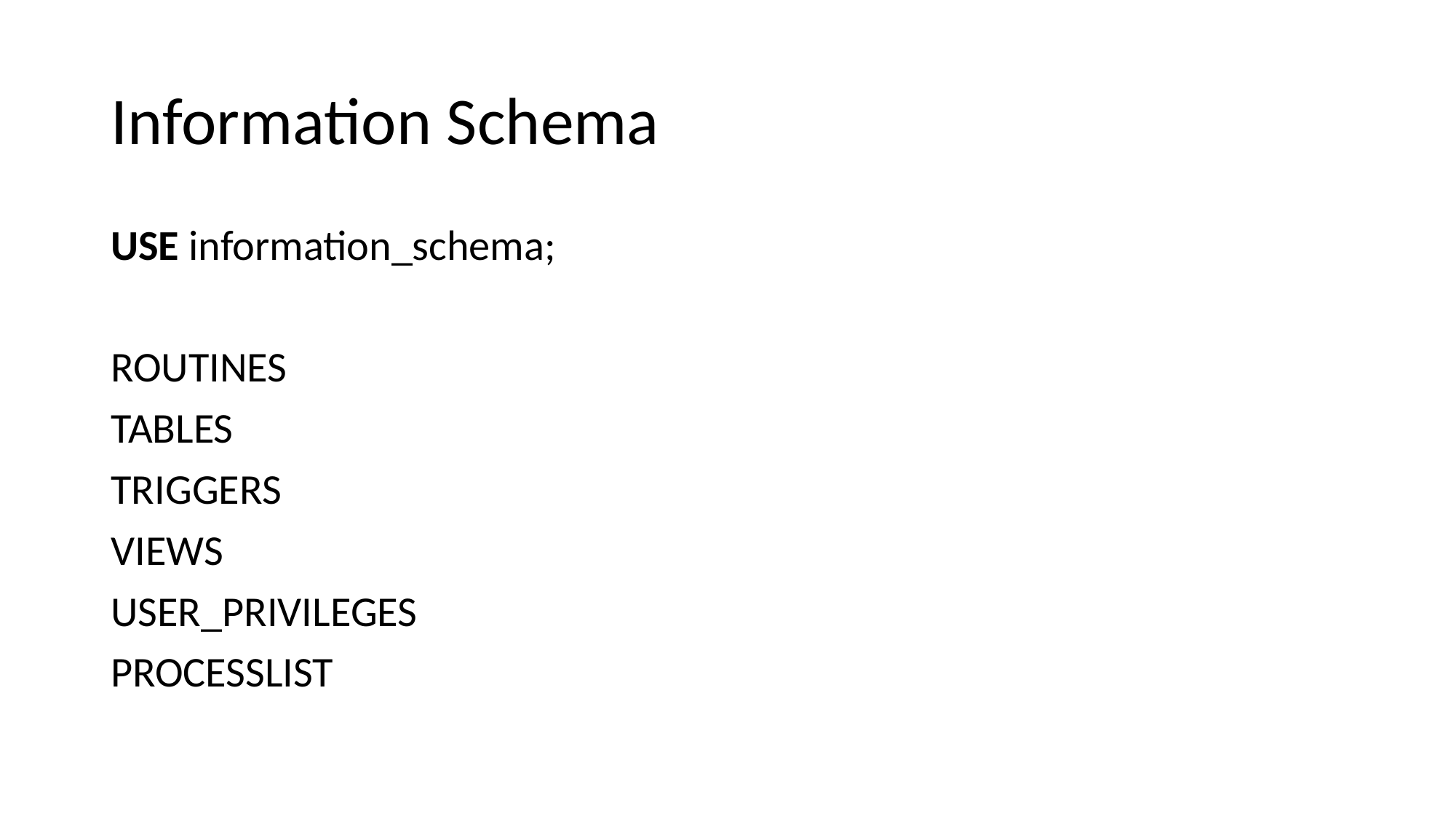

# Information Schema
USE information_schema;

ROUTINES
TABLES
TRIGGERS
VIEWS
USER_PRIVILEGES
PROCESSLIST